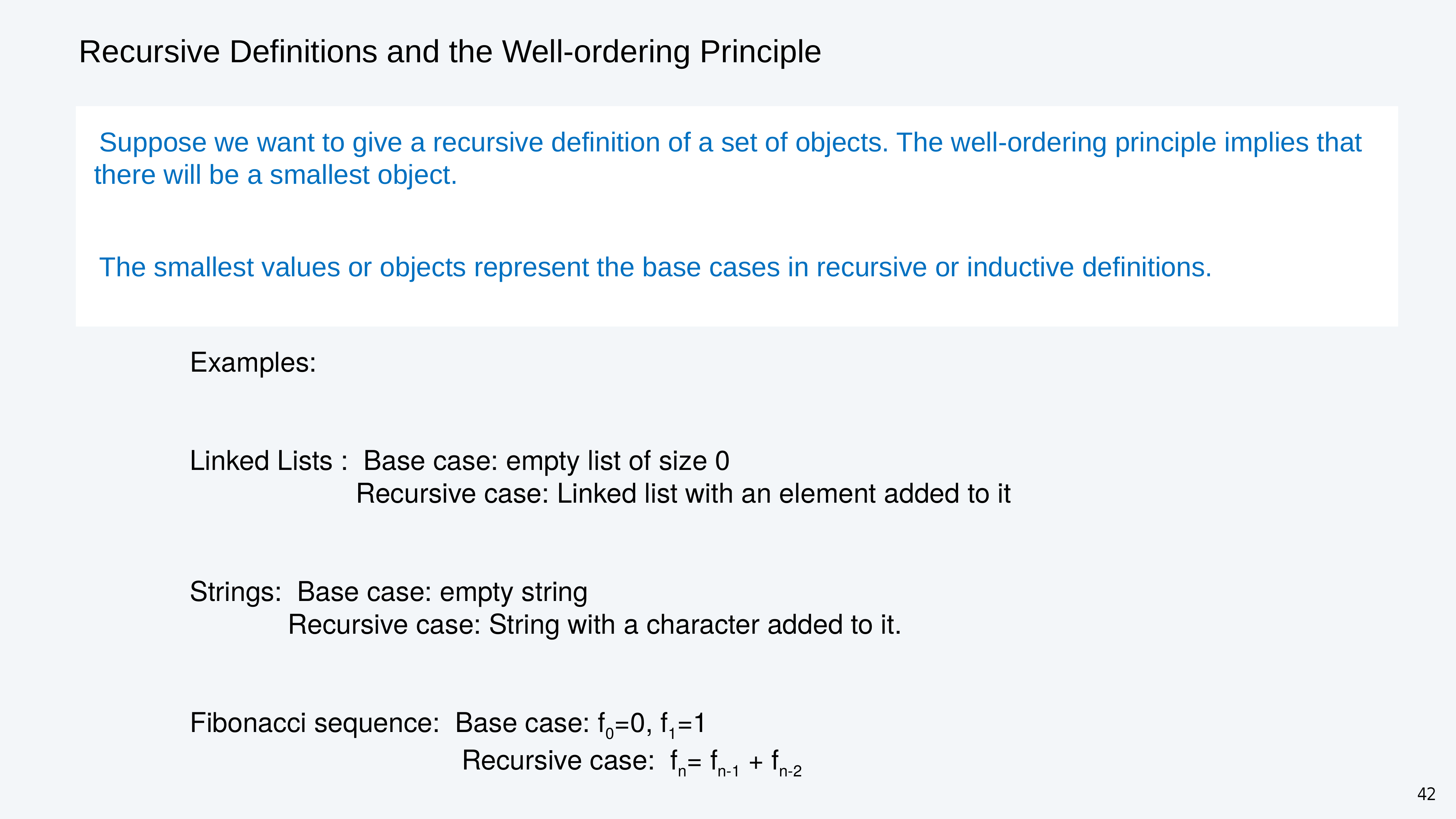

# Recursive Definitions and the Well-ordering Principle
Suppose we want to give a recursive definition of a set of objects. The well-ordering principle implies that there will be a smallest object.

The smallest values or objects represent the base cases in recursive or inductive definitions.

Examples:

Linked Lists :  Base case: empty list of size 0
                      Recursive case: Linked list with an element added to it

Strings:  Base case: empty string
             Recursive case: String with a character added to it.

Fibonacci sequence:  Base case: f0=0, f1=1
                                    Recursive case:  fn= fn-1 + fn-2

42